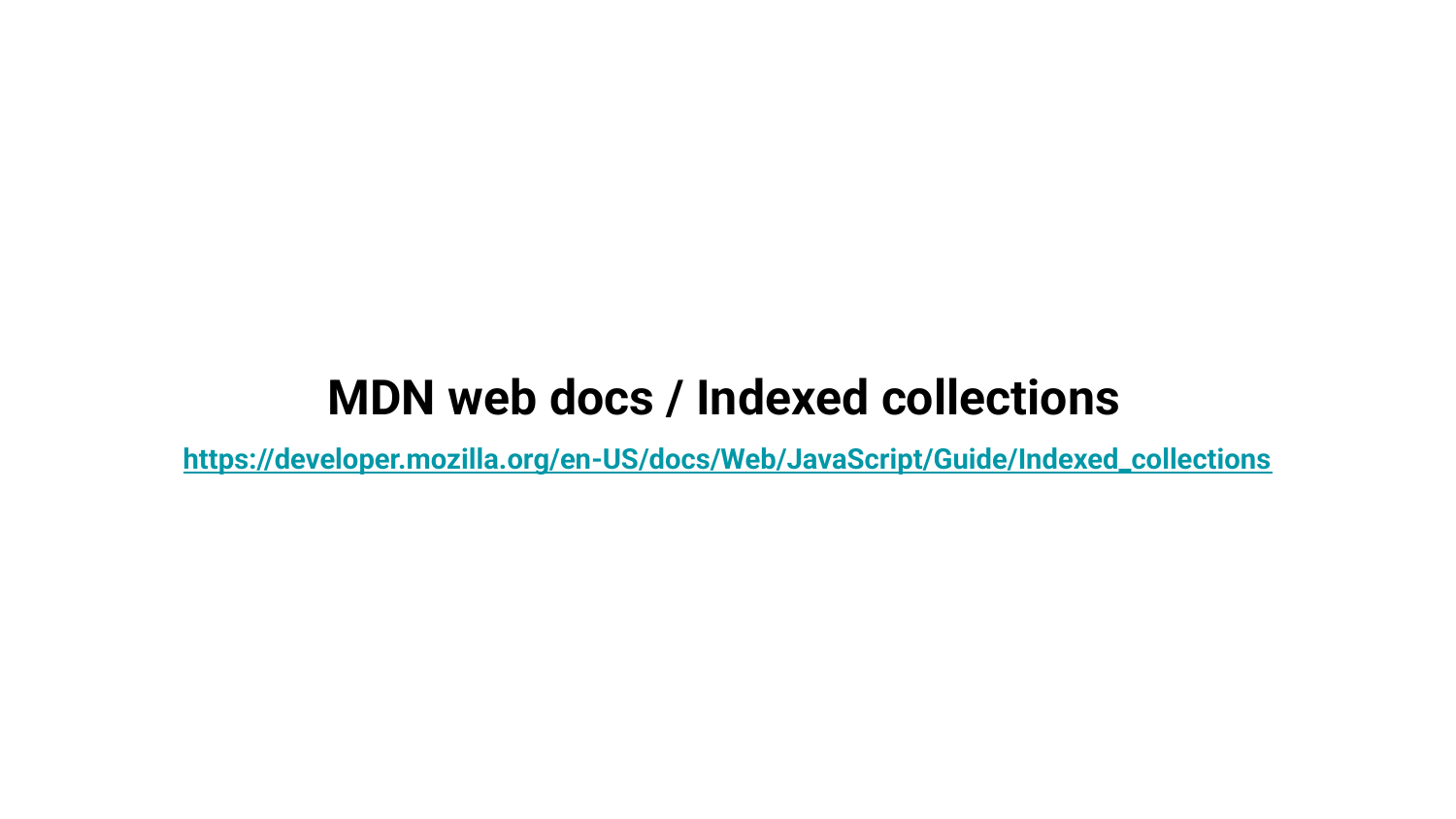

MDN web docs / Indexed collections https://developer.mozilla.org/en-US/docs/Web/JavaScript/Guide/Indexed_collections